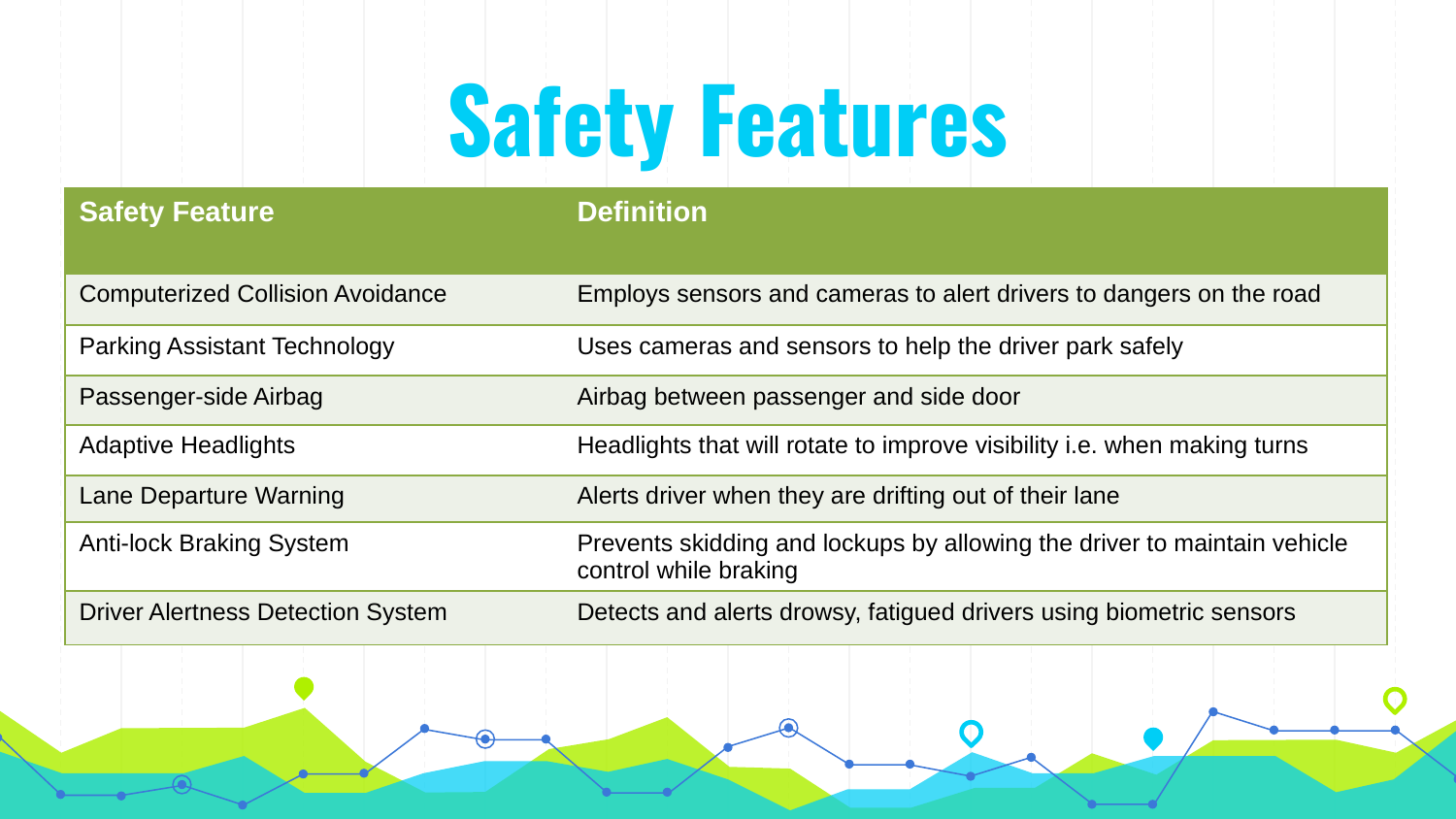

Safety Features

| Safety Feature | Definition |
| --- | --- |
| Computerized Collision Avoidance | Employs sensors and cameras to alert drivers to dangers on the road |
| Parking Assistant Technology | Uses cameras and sensors to help the driver park safely |
| Passenger-side Airbag | Airbag between passenger and side door |
| Adaptive Headlights | Headlights that will rotate to improve visibility i.e. when making turns |
| Lane Departure Warning | Alerts driver when they are drifting out of their lane |
| Anti-lock Braking System | Prevents skidding and lockups by allowing the driver to maintain vehicle control while braking |
| Driver Alertness Detection System | Detects and alerts drowsy, fatigued drivers using biometric sensors |